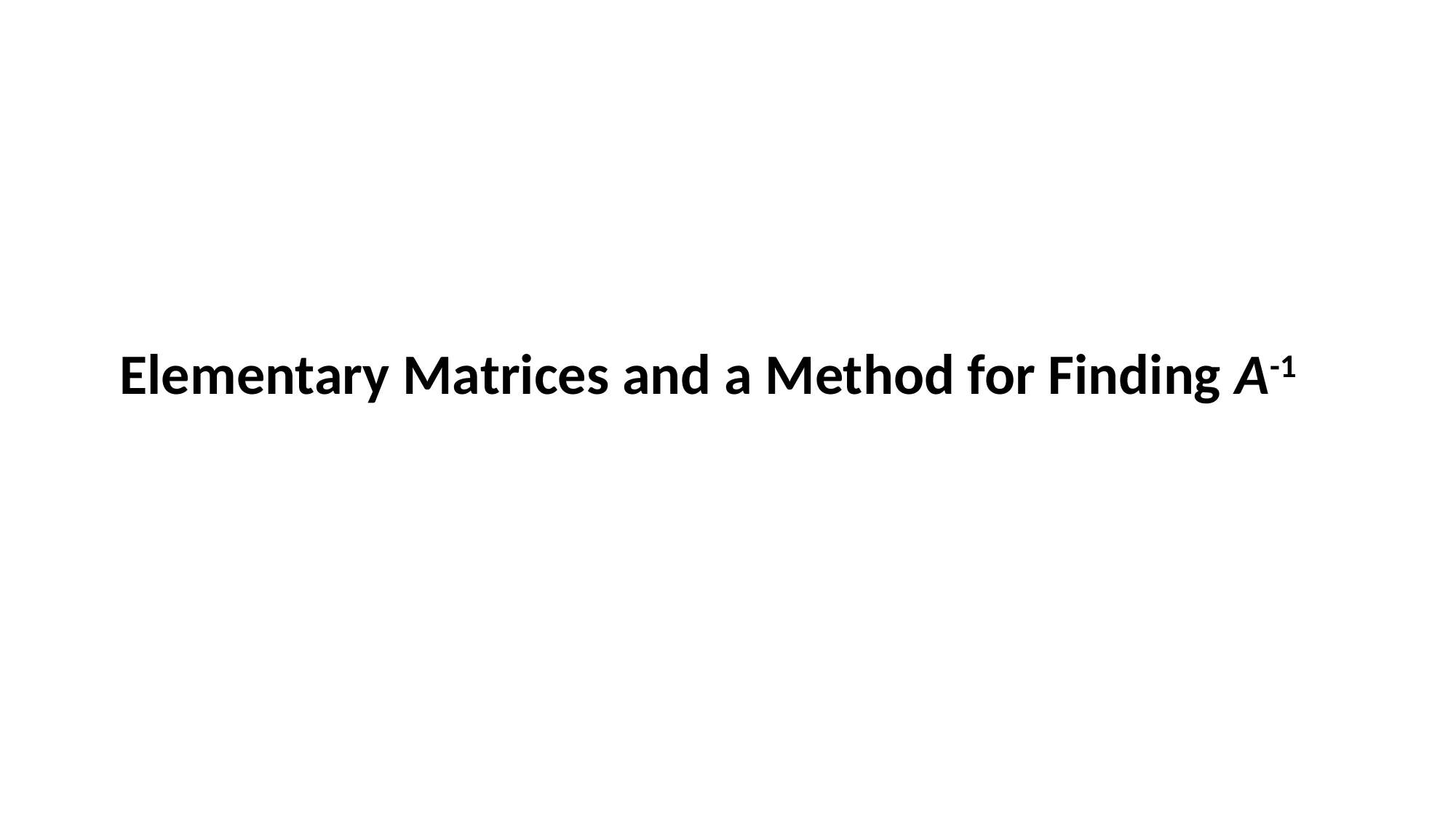

# Elementary Matrices and a Method for Finding A-1